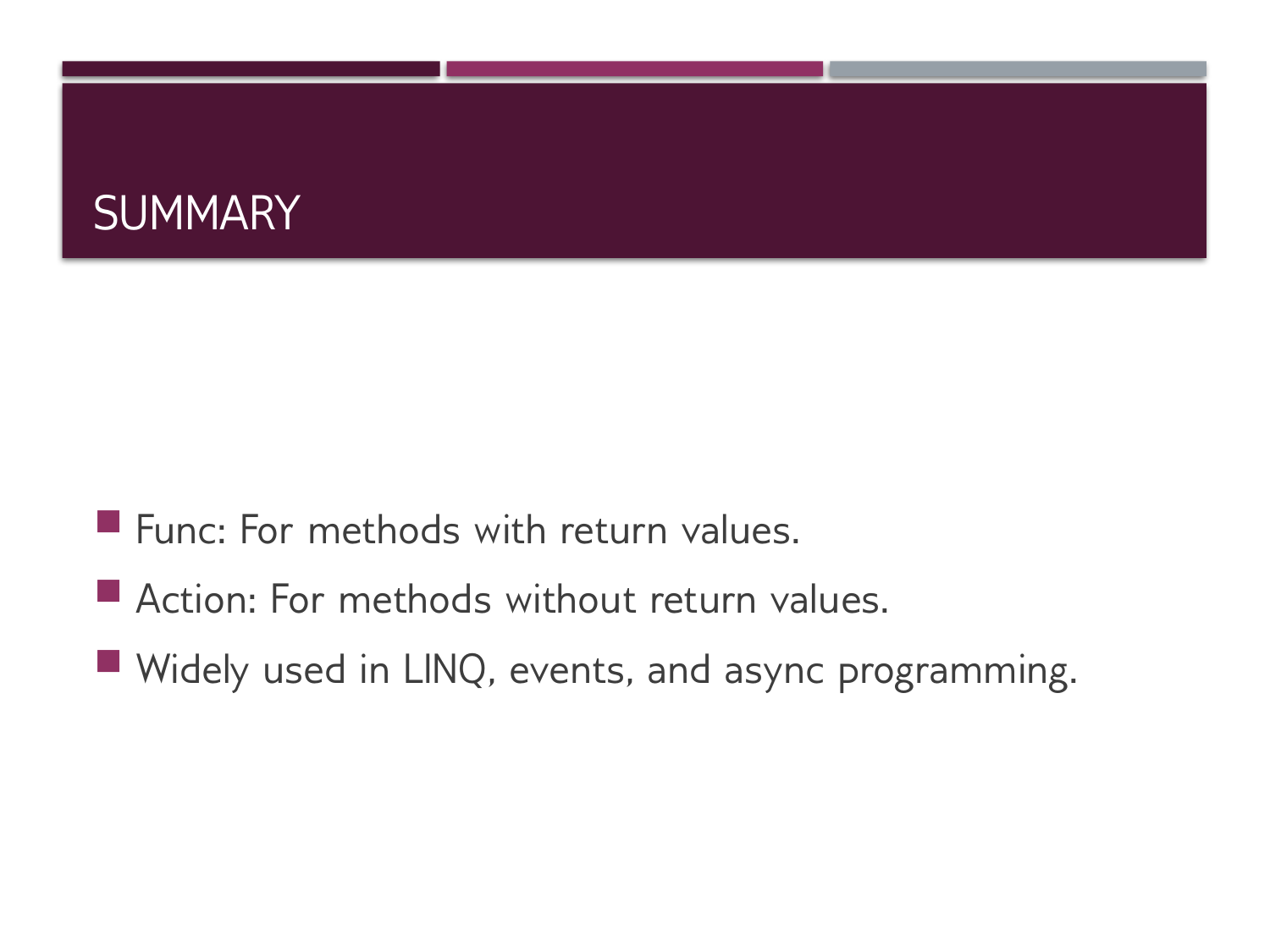

# Summary

Func: For methods with return values.
Action: For methods without return values.
Widely used in LINQ, events, and async programming.